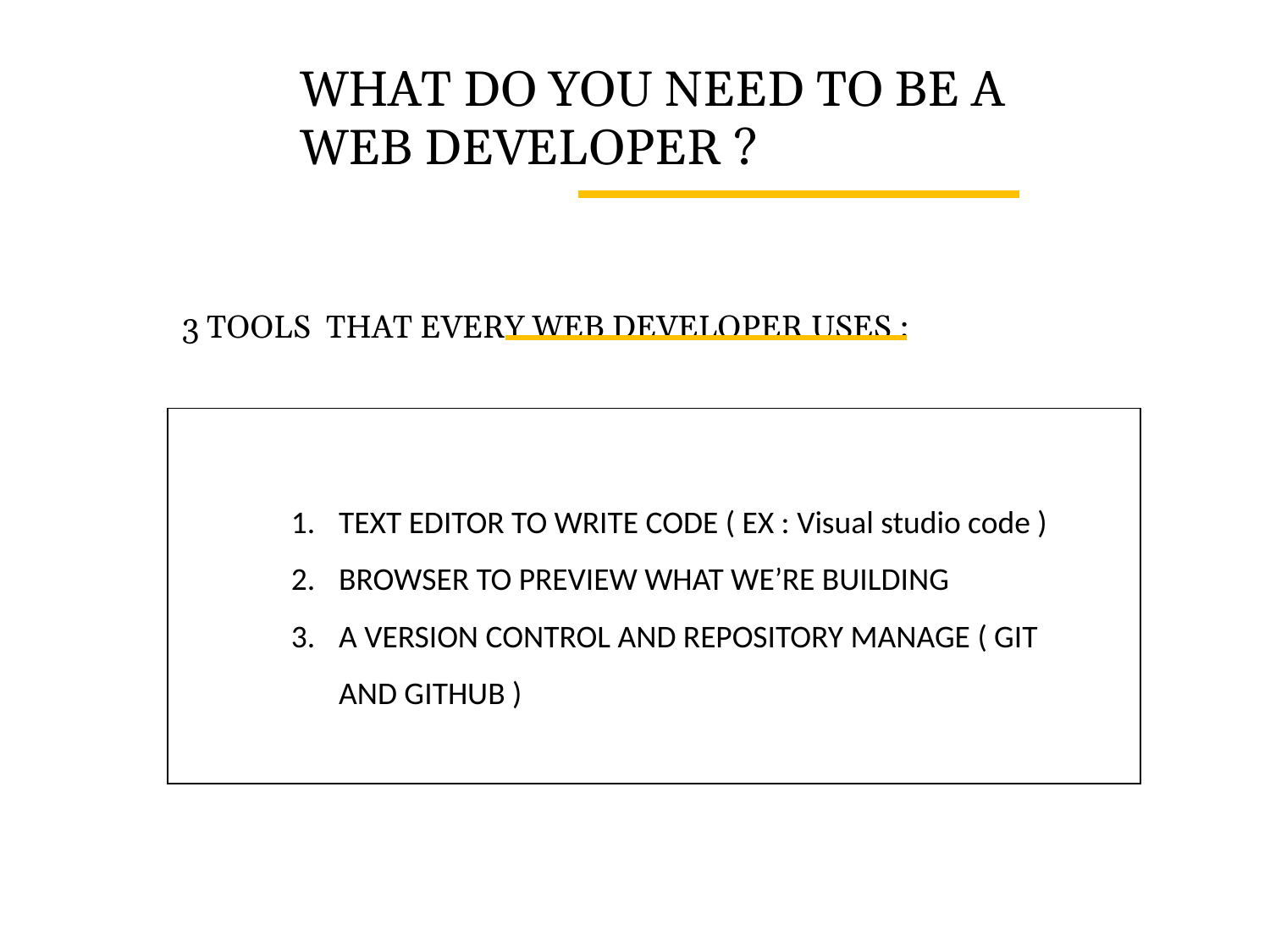

WHAT DO YOU NEED TO BE A WEB DEVELOPER ?
3 TOOLS  THAT EVERY WEB DEVELOPER USES :

TEXT EDITOR TO WRITE CODE ( EX : Visual studio code )
BROWSER TO PREVIEW WHAT WE’RE BUILDING
A VERSION CONTROL AND REPOSITORY MANAGE ( GIT AND GITHUB )